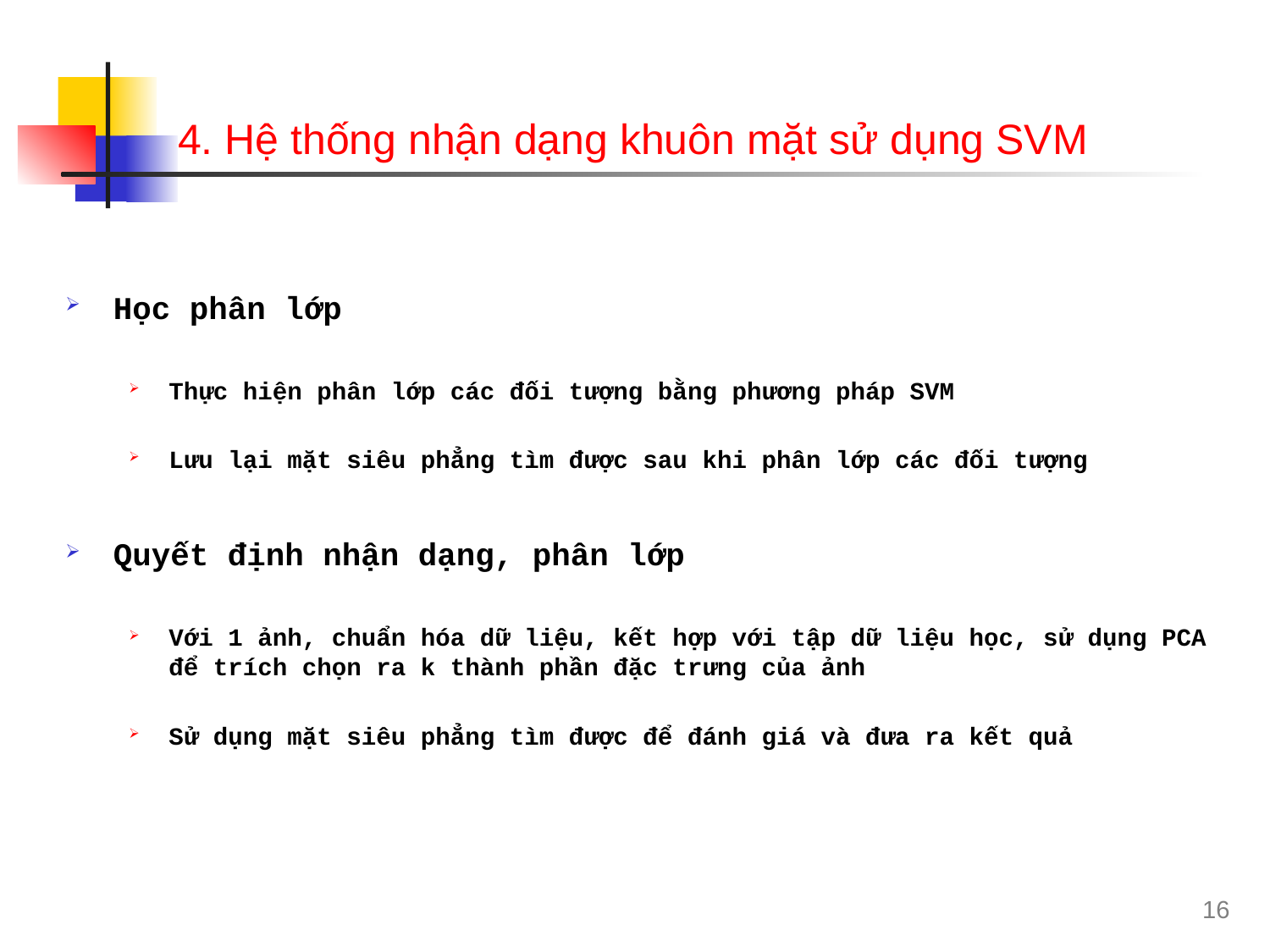

# 4. Hệ thống nhận dạng khuôn mặt sử dụng SVM

Học phân lớp

Thực hiện phân lớp các đối tượng bằng phương pháp SVM

Lưu lại mặt siêu phẳng tìm được sau khi phân lớp các đối tượng

Quyết định nhận dạng, phân lớp

Với 1 ảnh, chuẩn hóa dữ liệu, kết hợp với tập dữ liệu học, sử dụng PCA để trích chọn ra k thành phần đặc trưng của ảnh

Sử dụng mặt siêu phẳng tìm được để đánh giá và đưa ra kết quả
16